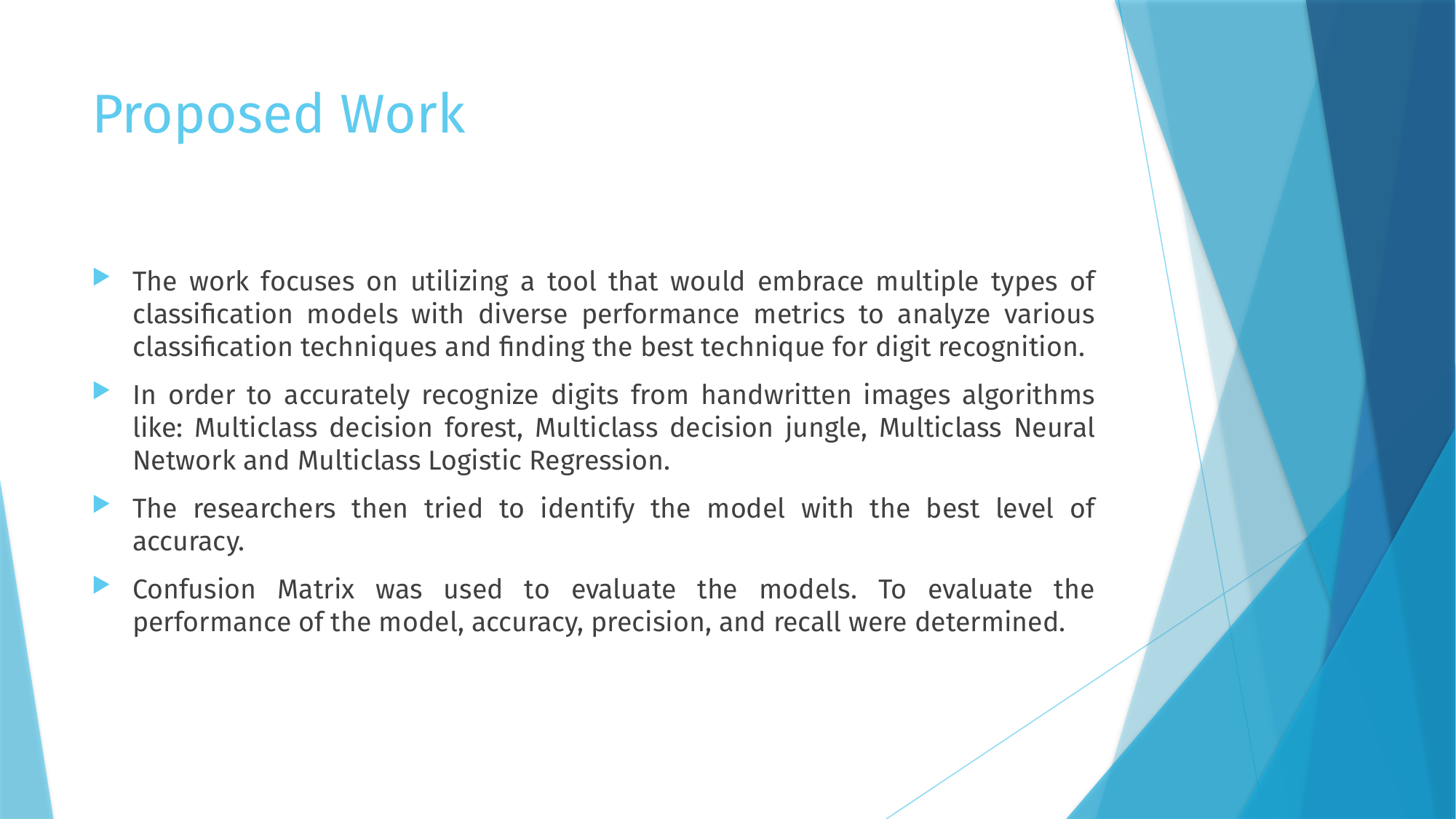

# Proposed Work
The work focuses on utilizing a tool that would embrace multiple types of classification models with diverse performance metrics to analyze various classification techniques and finding the best technique for digit recognition.
In order to accurately recognize digits from handwritten images algorithms like: Multiclass decision forest, Multiclass decision jungle, Multiclass Neural Network and Multiclass Logistic Regression.
The researchers then tried to identify the model with the best level of accuracy.
Confusion Matrix was used to evaluate the models. To evaluate the performance of the model, accuracy, precision, and recall were determined.